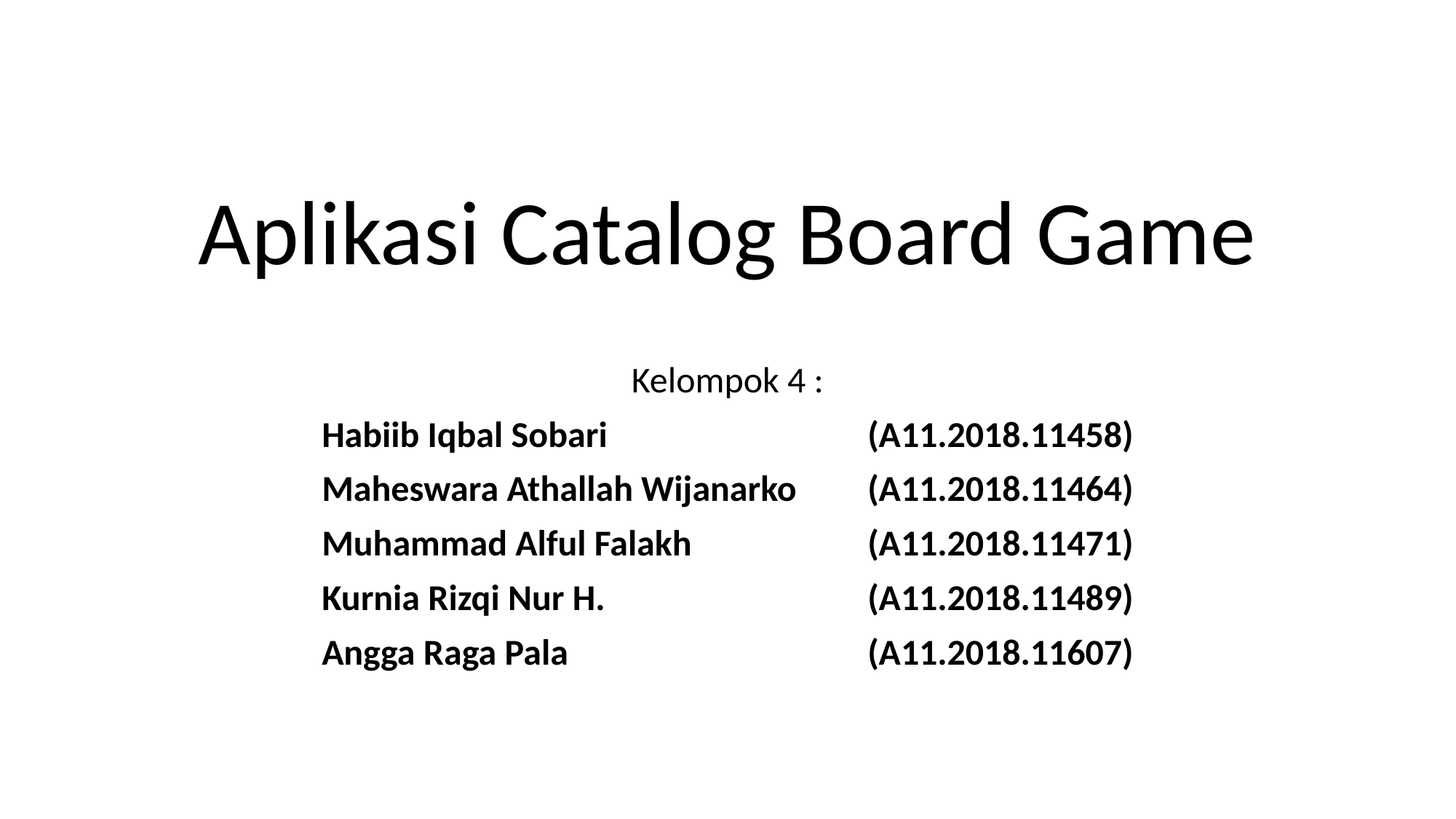

# Aplikasi Catalog Board Game
Kelompok 4 :
Habiib Iqbal Sobari			(A11.2018.11458)
Maheswara Athallah Wijanarko	(A11.2018.11464)
Muhammad Alful Falakh		(A11.2018.11471)
Kurnia Rizqi Nur H.			(A11.2018.11489)
Angga Raga Pala			(A11.2018.11607)